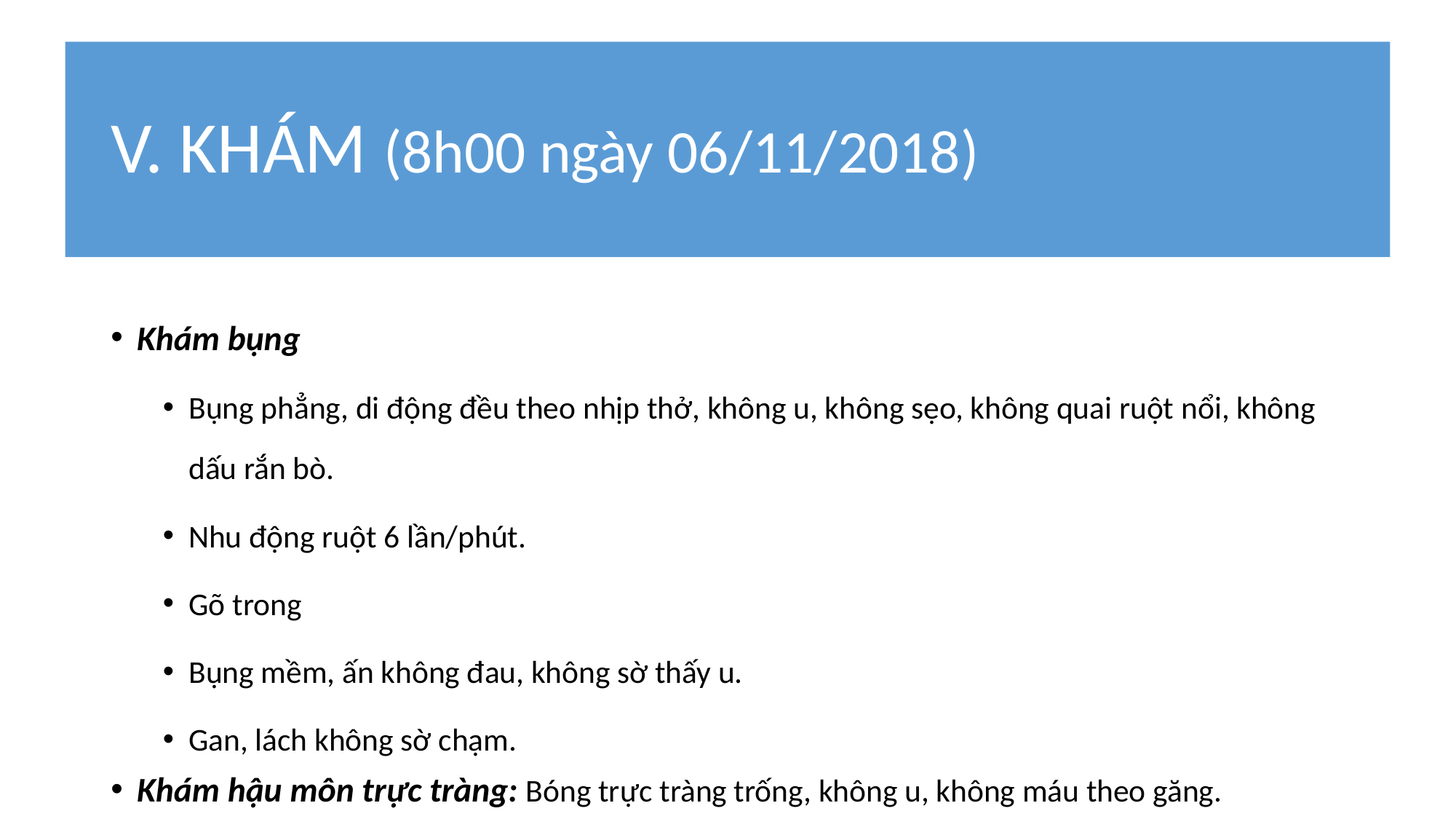

# V. KHÁM (8h00 ngày 06/11/2018)
Khám bụng
Bụng phẳng, di động đều theo nhịp thở, không u, không sẹo, không quai ruột nổi, không dấu rắn bò.
Nhu động ruột 6 lần/phút.
Gõ trong
Bụng mềm, ấn không đau, không sờ thấy u.
Gan, lách không sờ chạm.
Khám hậu môn trực tràng: Bóng trực tràng trống, không u, không máu theo găng.